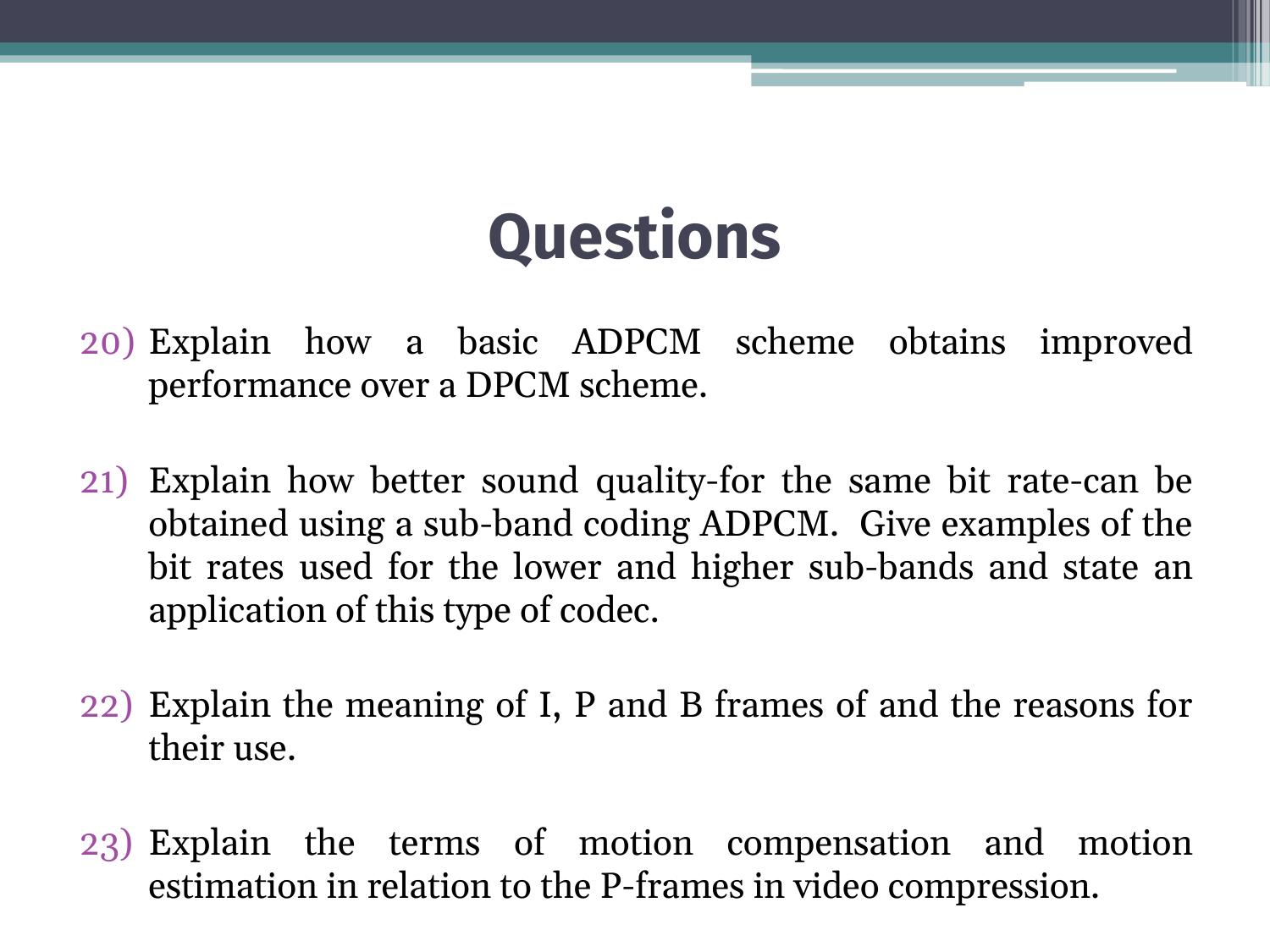

# Questions
Explain how a basic ADPCM scheme obtains improved performance over a DPCM scheme.

Explain how better sound quality-for the same bit rate-can be obtained using a sub-band coding ADPCM.  Give examples of the bit rates used for the lower and higher sub-bands and state an application of this type of codec.

Explain the meaning of I, P and B frames of and the reasons for their use.

Explain the terms of motion compensation and motion estimation in relation to the P-frames in video compression.